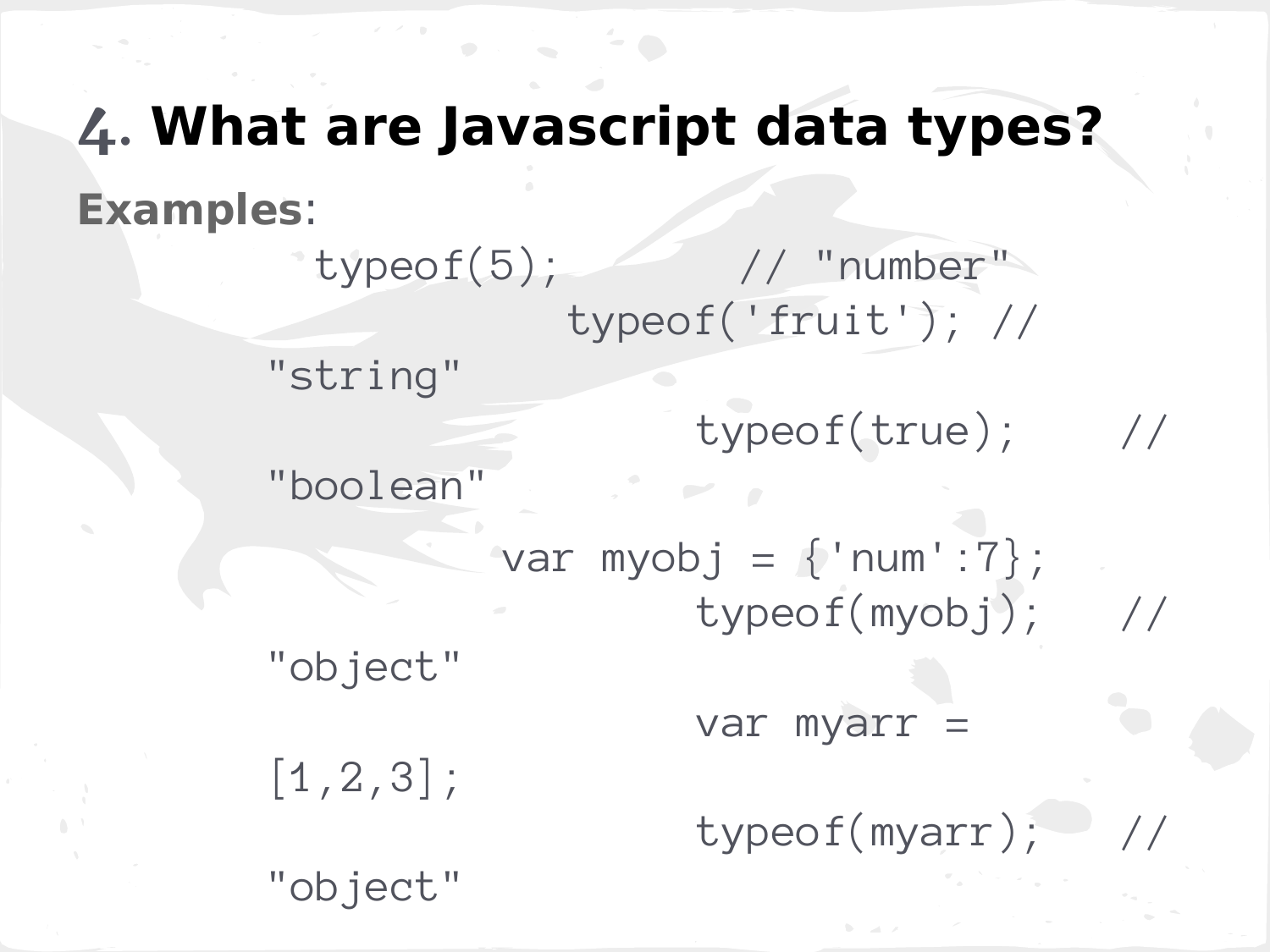

4. What are Javascript data types?

Examples:
  typeof(5);       // "number"
	       typeof('fruit'); // "string"
			  typeof(true);    // "boolean"

                var myobj = {'num':7};
			  typeof(myobj);   // "object"
			  var myarr = [1,2,3];
			  typeof(myarr);   // "object"